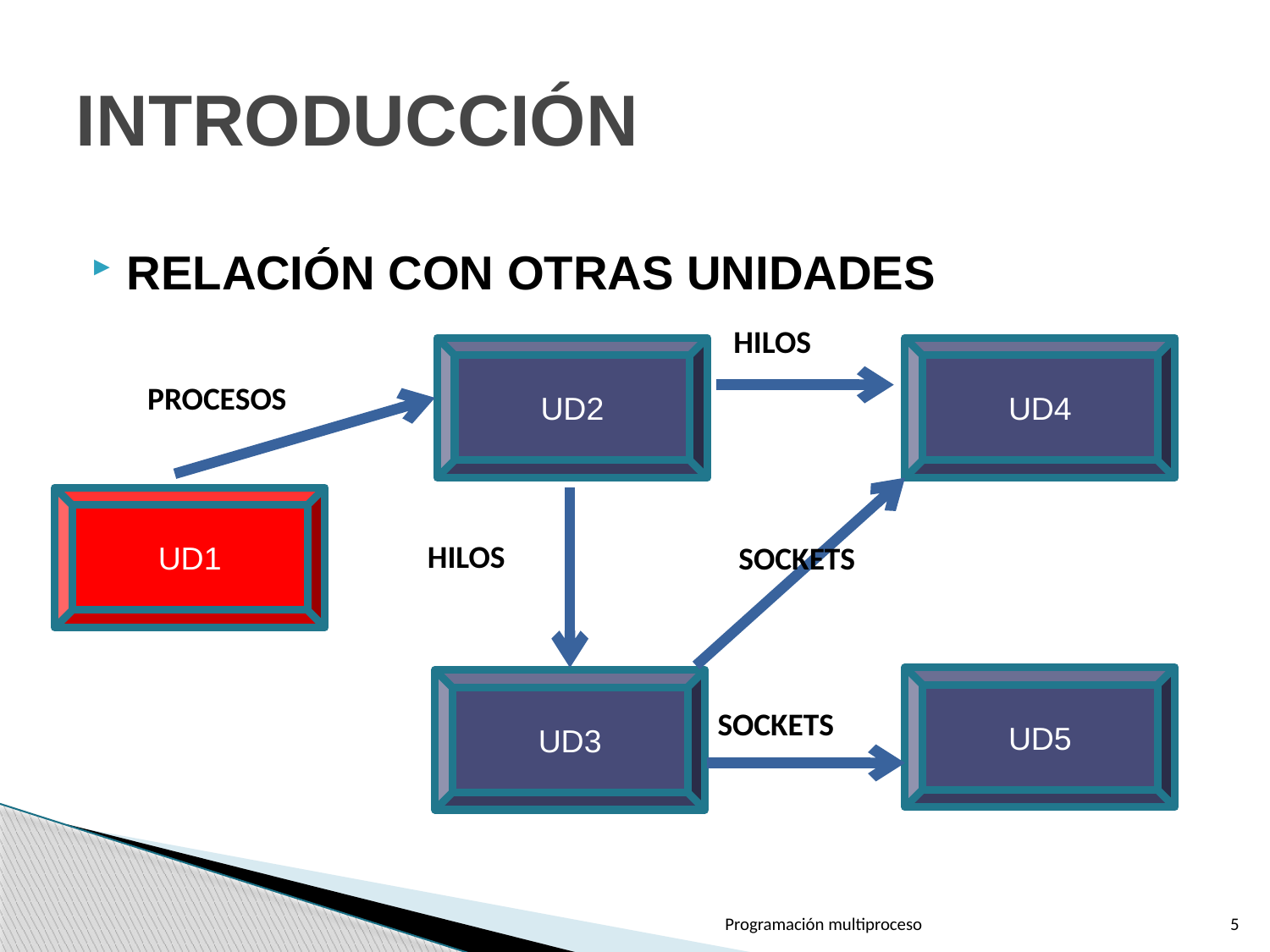

# INTRODUCCIÓN
RELACIÓN CON OTRAS UNIDADES

HILOS
UD2
UD4
PROCESOS
UD1
HILOS
SOCKETS
UD5
UD3
SOCKETS
Programación multiproceso
5